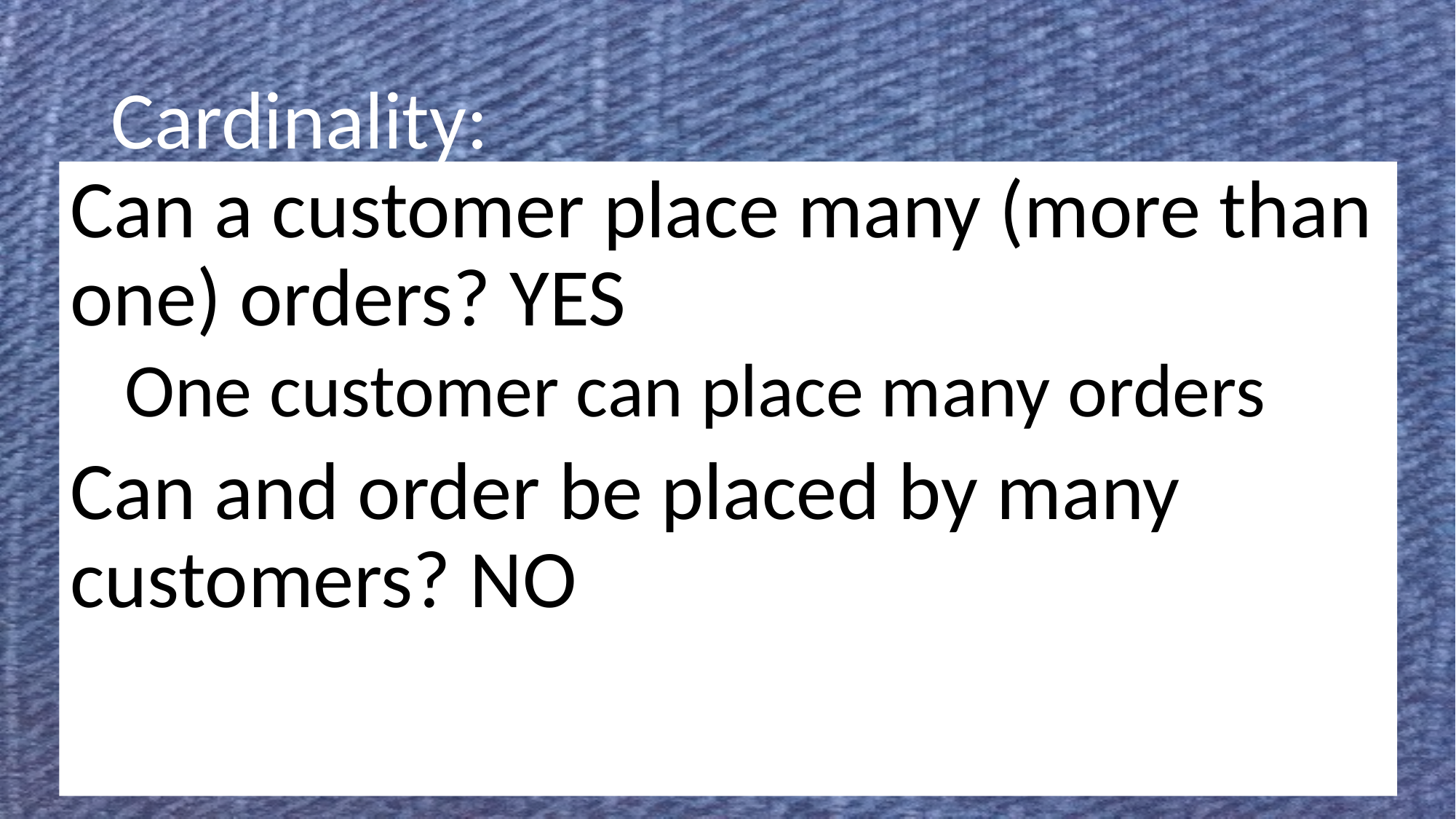

# Cardinality:
Can a customer place many (more than one) orders? YES
One customer can place many orders
Can and order be placed by many customers? NO